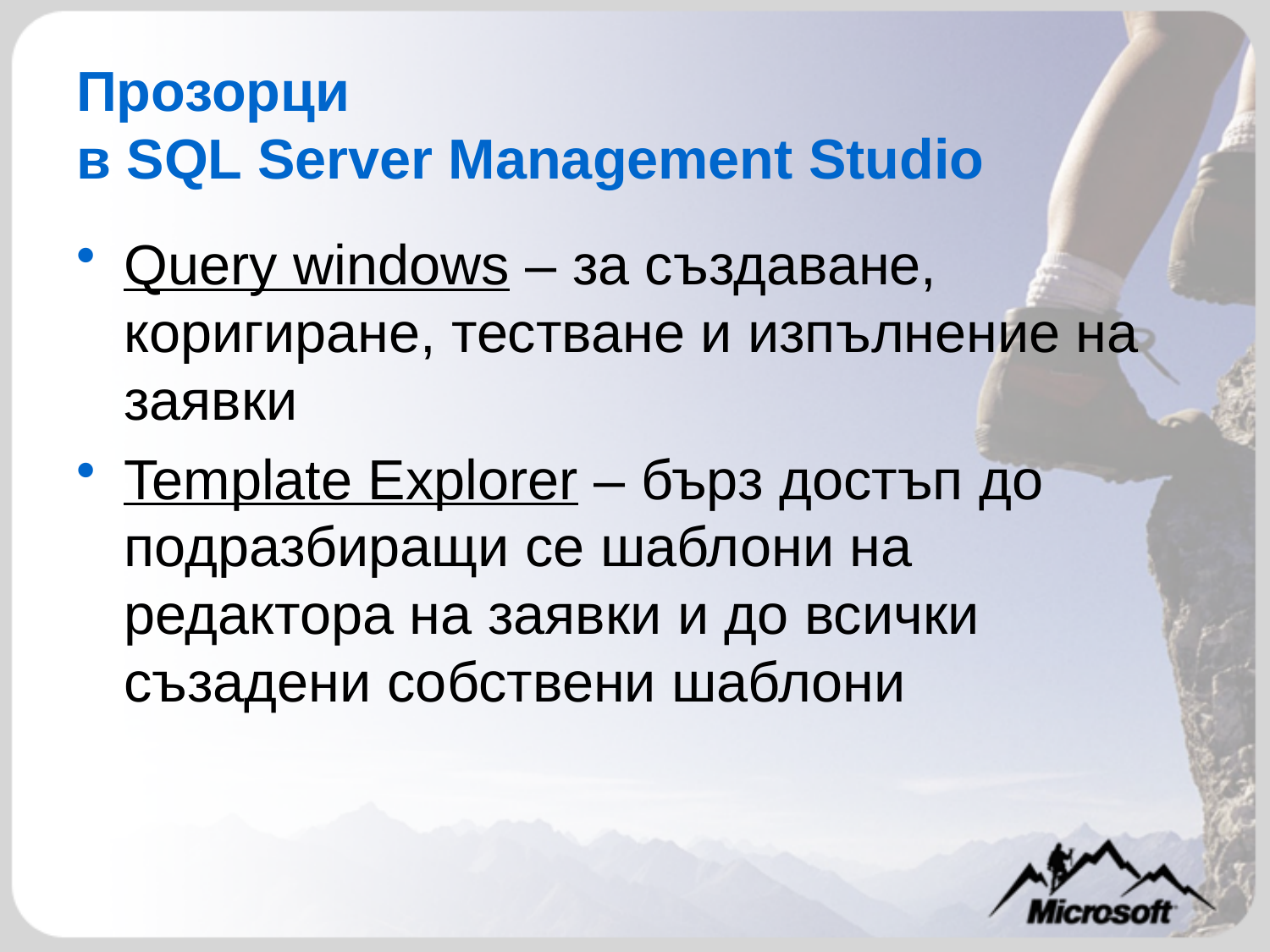

# Прозорци в SQL Server Management Studio
Query windows – за създаване, коригиране, тестване и изпълнение на заявки
Template Explorer – бърз достъп до подразбиращи се шаблони на редактора на заявки и до всички съзадени собствени шаблони